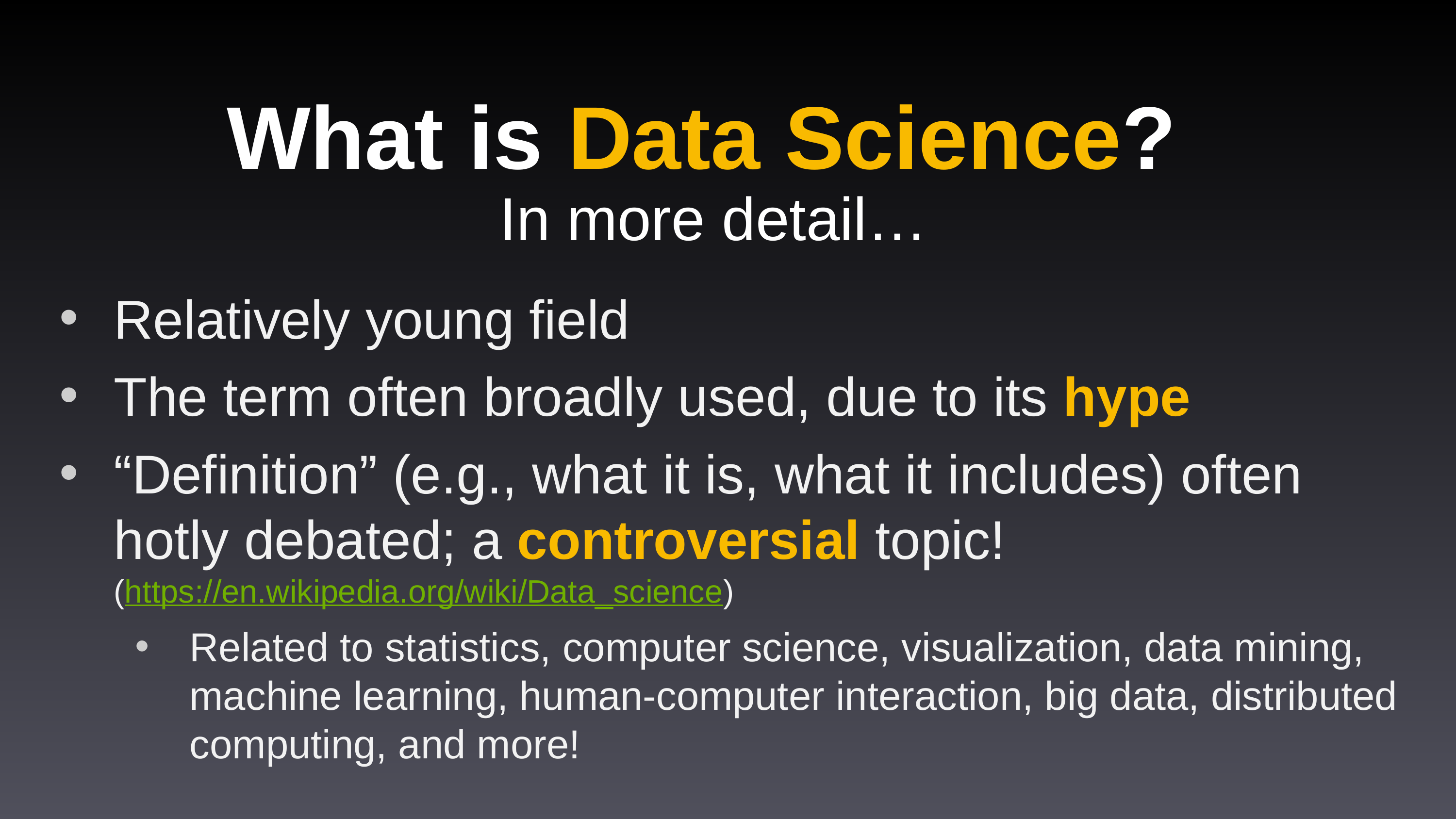

# What is Data Science? In more detail…
Relatively young field
The term often broadly used, due to its hype
“Definition” (e.g., what it is, what it includes) often hotly debated; a controversial topic!
(https://en.wikipedia.org/wiki/Data_science)
Related to statistics, computer science, visualization, data mining, machine learning, human-computer interaction, big data, distributed computing, and more!